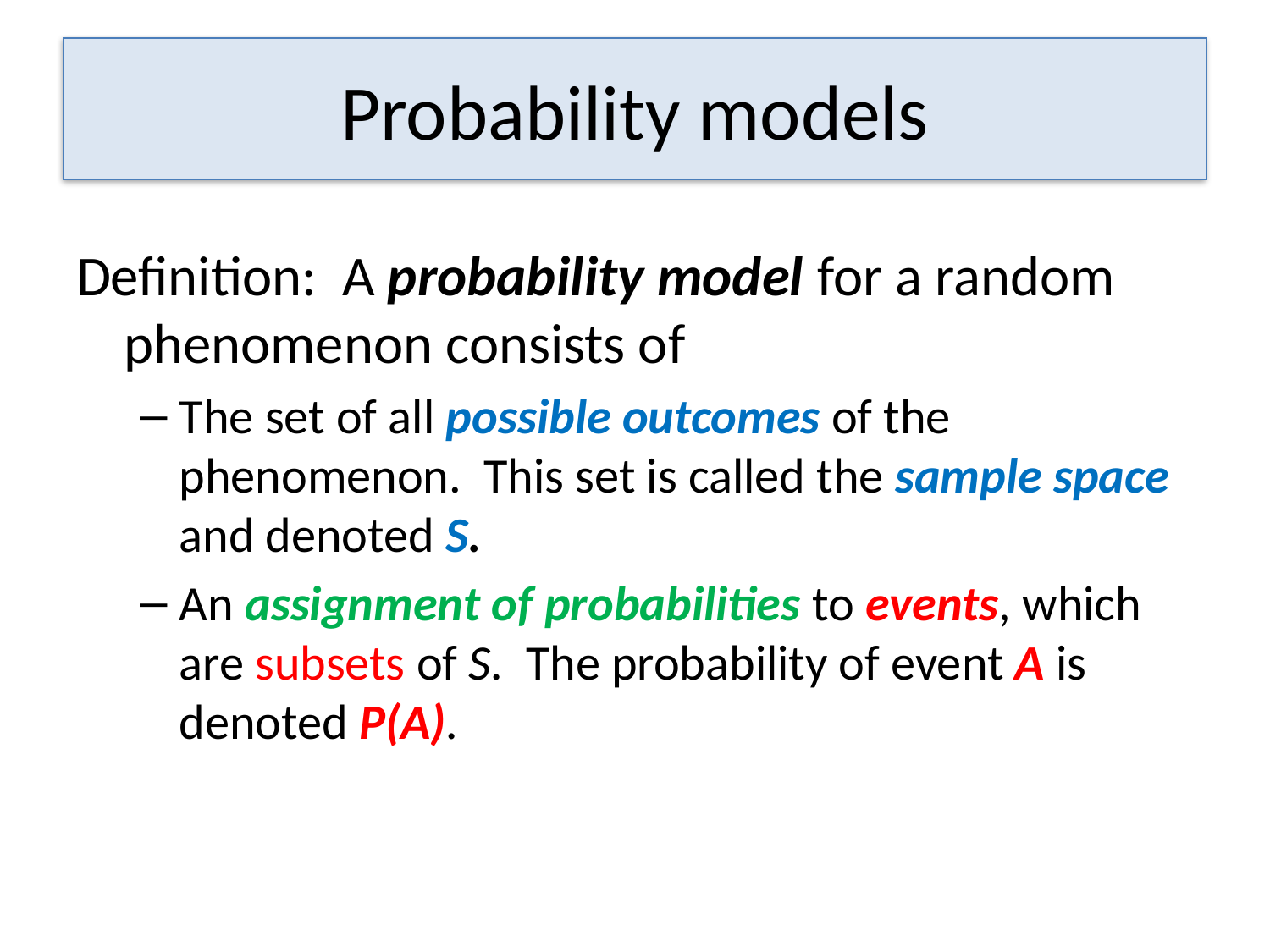

# Probability models
Definition:  A probability model for a random phenomenon consists of
The set of all possible outcomes of the phenomenon.  This set is called the sample space and denoted S.
An assignment of probabilities to events, which are subsets of S.  The probability of event A is denoted P(A).